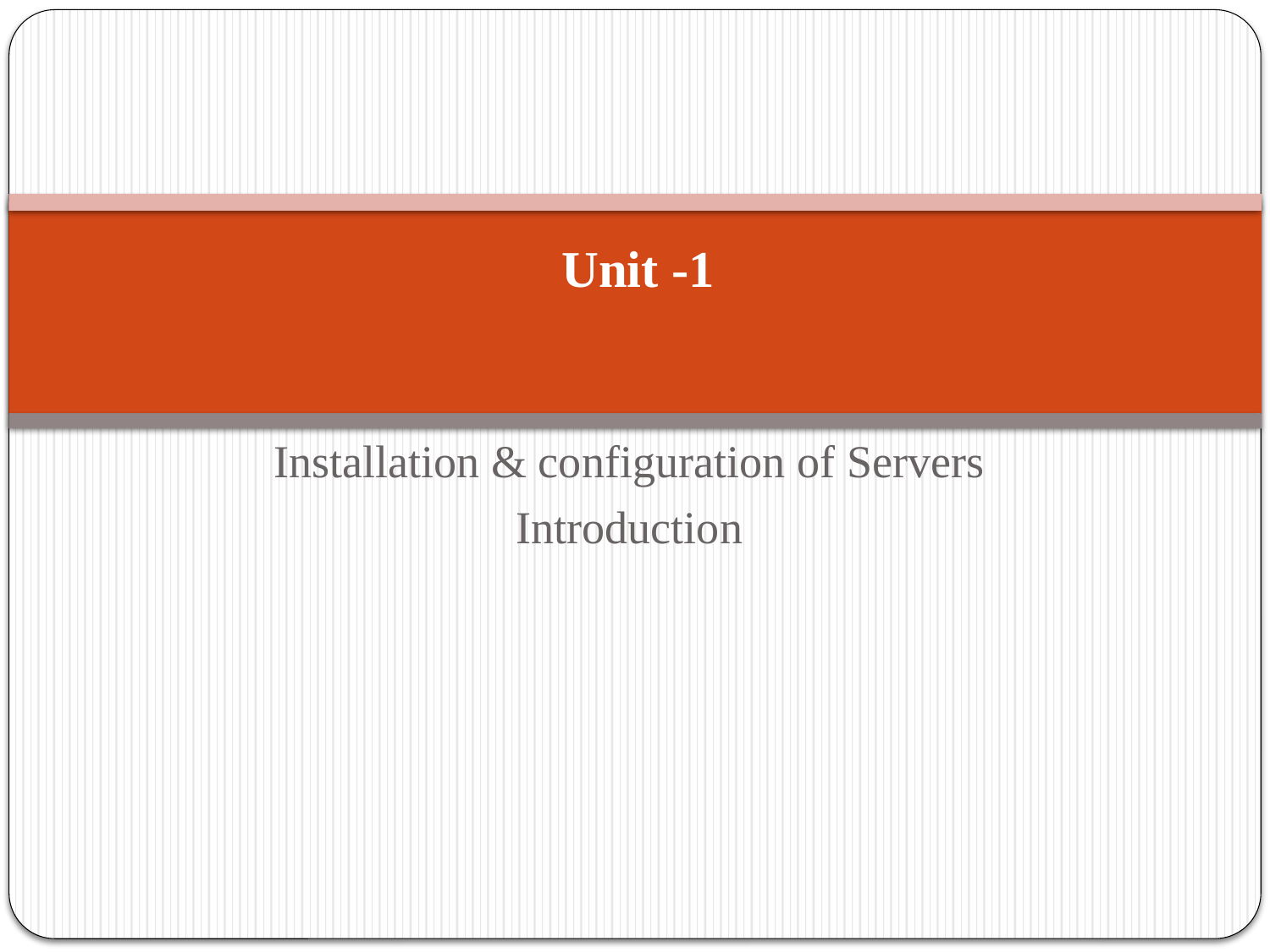

# Unit -1
Installation & configuration of Servers
Introduction